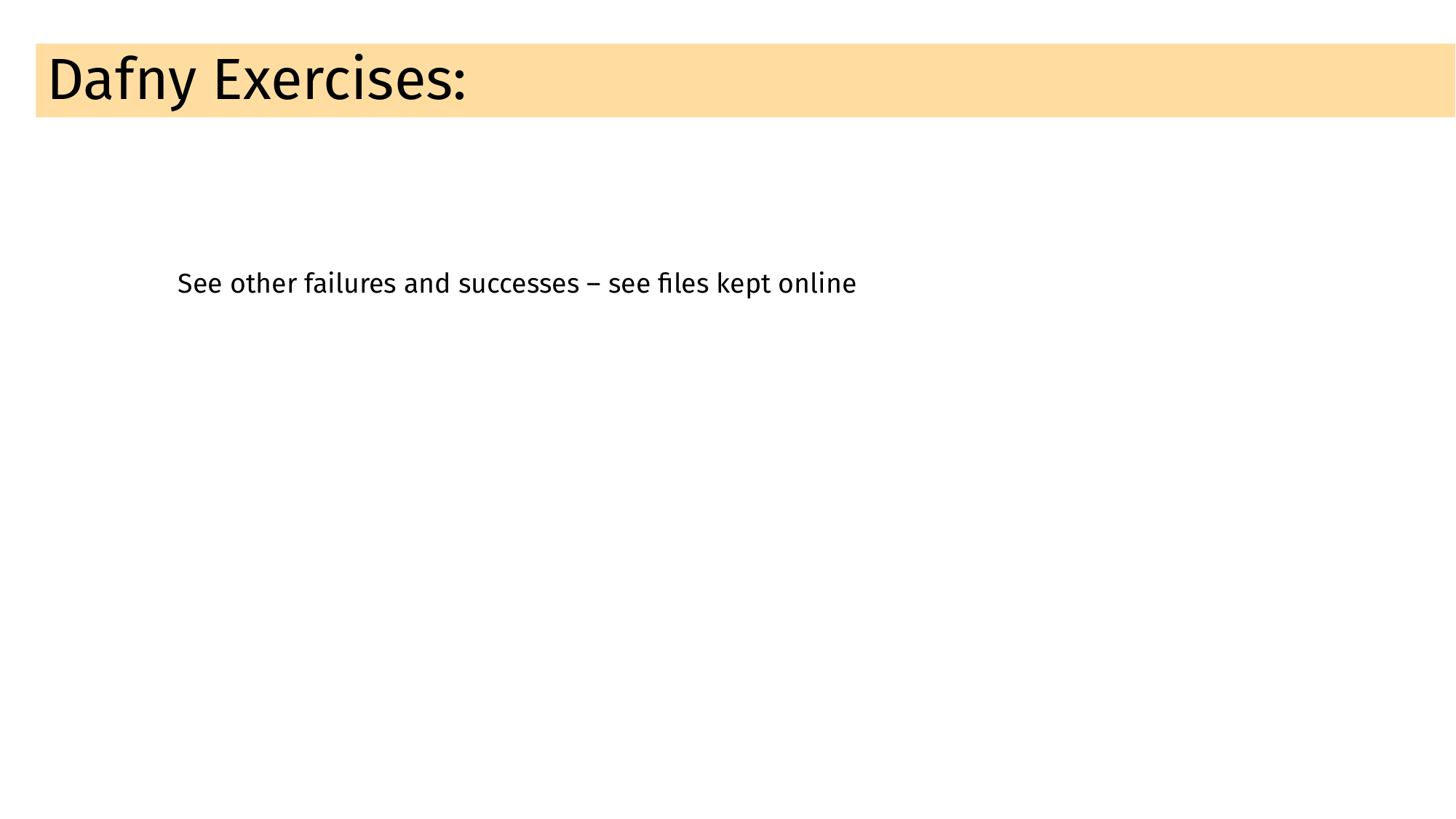

# Dafny Exercises:
See other failures and successes – see files kept online